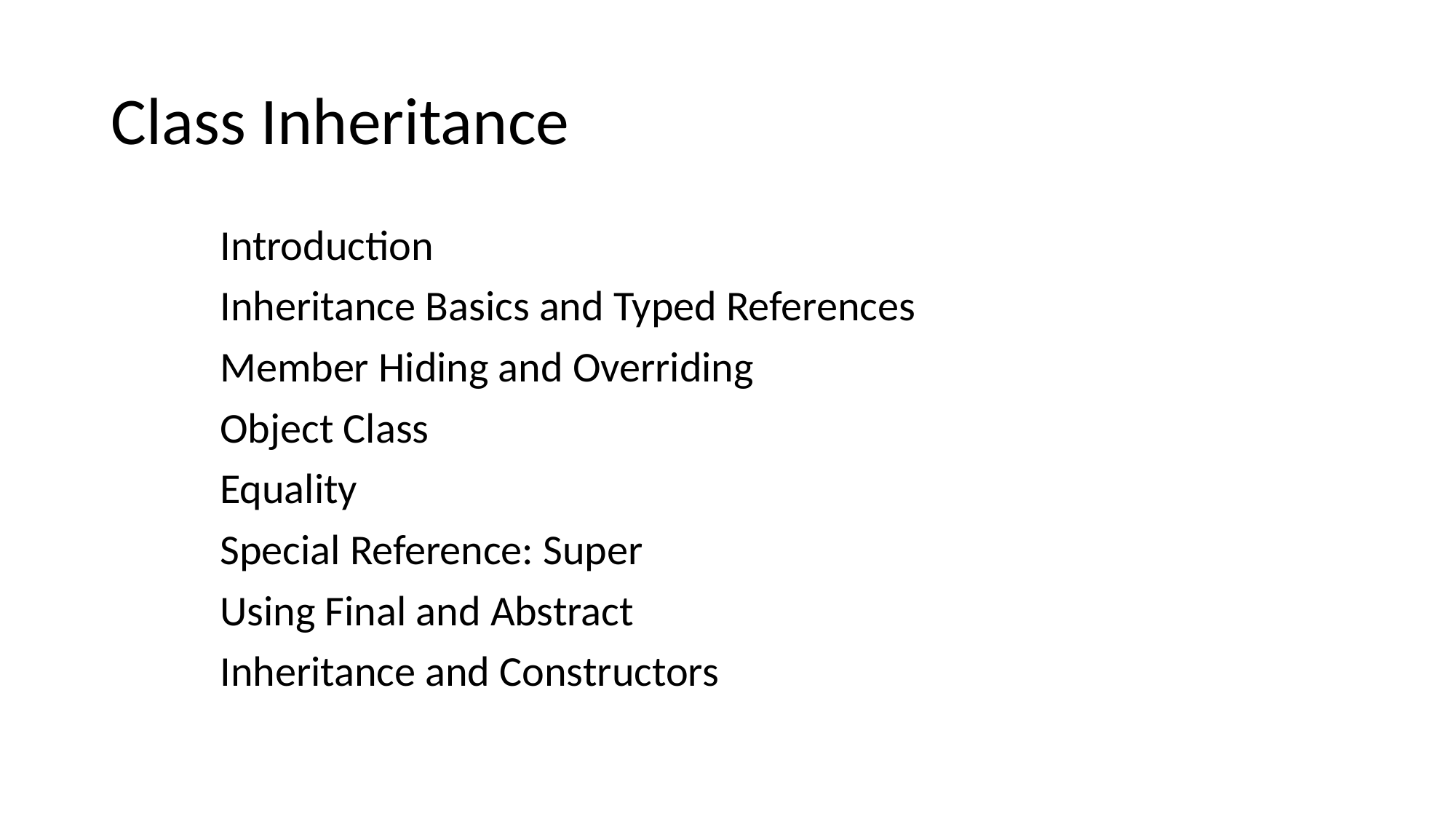

# Class Inheritance
	Introduction
	Inheritance Basics and Typed References
	Member Hiding and Overriding
	Object Class
	Equality
	Special Reference: Super
	Using Final and Abstract
	Inheritance and Constructors